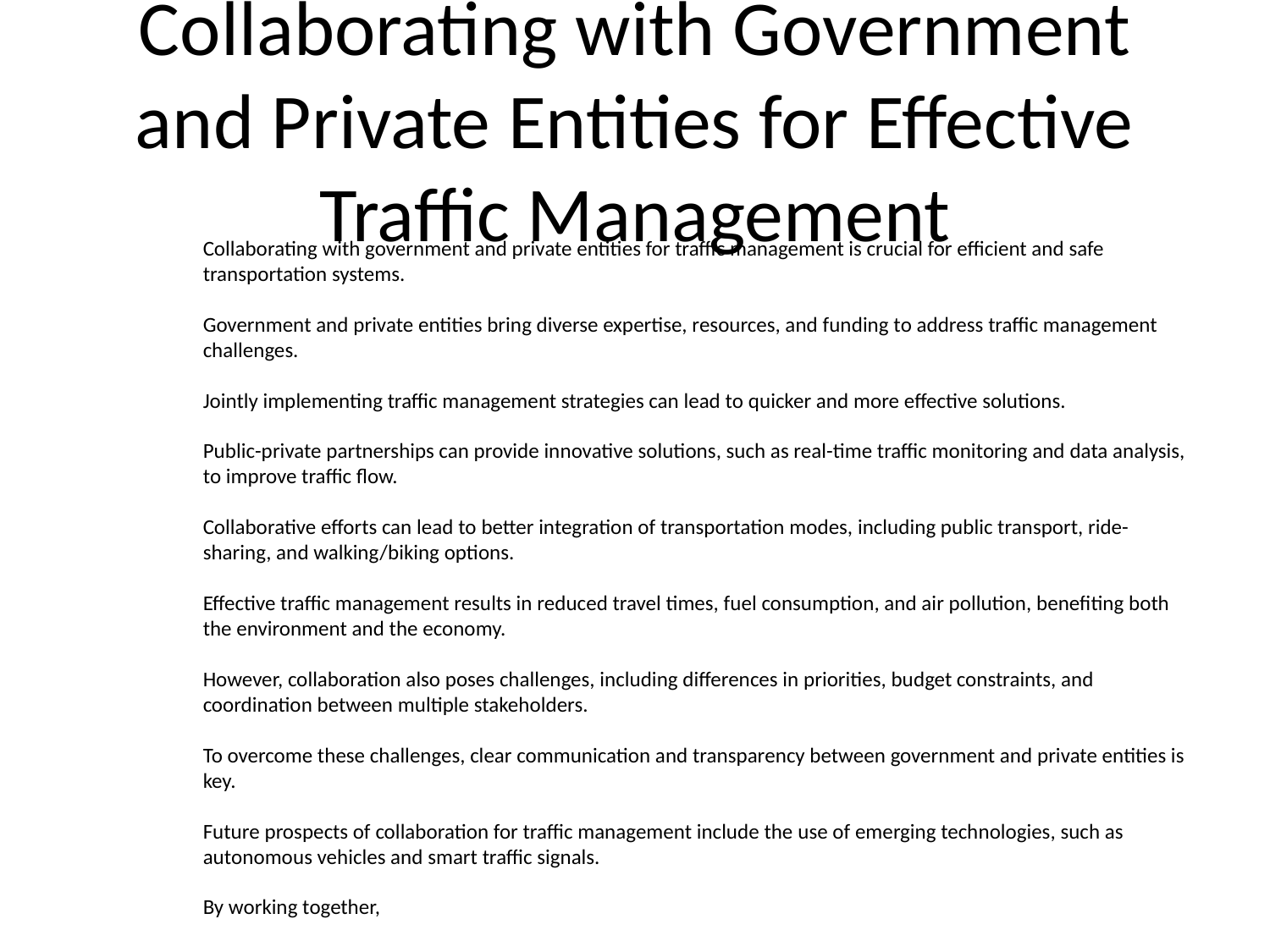

# Collaborating with Government and Private Entities for Effective Traffic Management

Collaborating with government and private entities for traffic management is crucial for efficient and safe transportation systems.

Government and private entities bring diverse expertise, resources, and funding to address traffic management challenges.

Jointly implementing traffic management strategies can lead to quicker and more effective solutions.

Public-private partnerships can provide innovative solutions, such as real-time traffic monitoring and data analysis, to improve traffic flow.

Collaborative efforts can lead to better integration of transportation modes, including public transport, ride-sharing, and walking/biking options.

Effective traffic management results in reduced travel times, fuel consumption, and air pollution, benefiting both the environment and the economy.

However, collaboration also poses challenges, including differences in priorities, budget constraints, and coordination between multiple stakeholders.

To overcome these challenges, clear communication and transparency between government and private entities is key.

Future prospects of collaboration for traffic management include the use of emerging technologies, such as autonomous vehicles and smart traffic signals.

By working together,